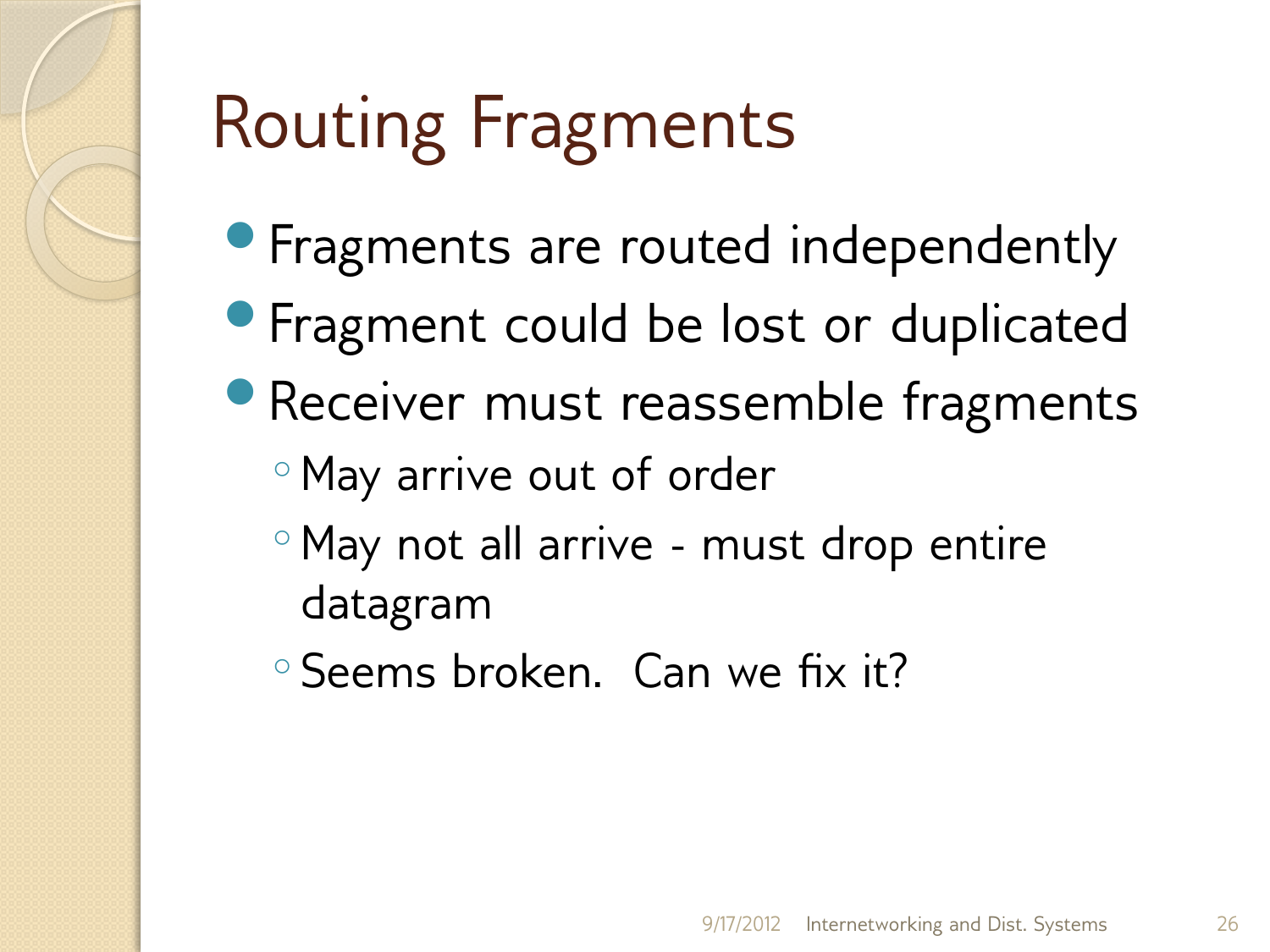

# Routing Fragments
Fragments are routed independently
Fragment could be lost or duplicated
Receiver must reassemble fragments
May arrive out of order
May not all arrive - must drop entire datagram
Seems broken.  Can we fix it?
9/17/2012
Internetworking and Dist. Systems
26